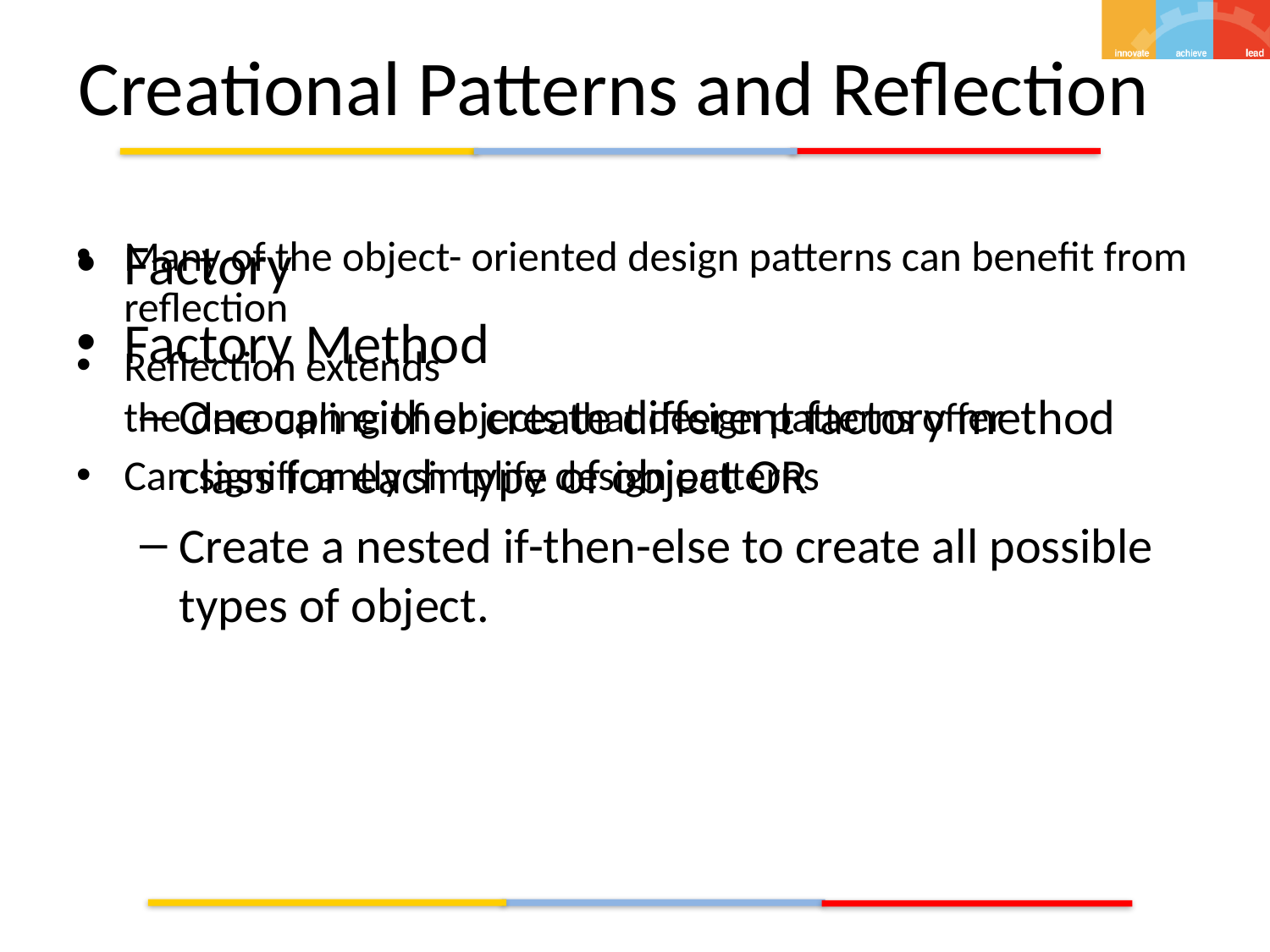

# Creational Patterns and Reflection
Many of the object- oriented design patterns can benefit from reflection
Reflection extends
the decoupling of objects that design patterns offer
Can significantly simplify design patterns
Factory
Factory Method
One can either create different factory method class for each type of object OR
Create a nested if-then-else to create all possible types of object.